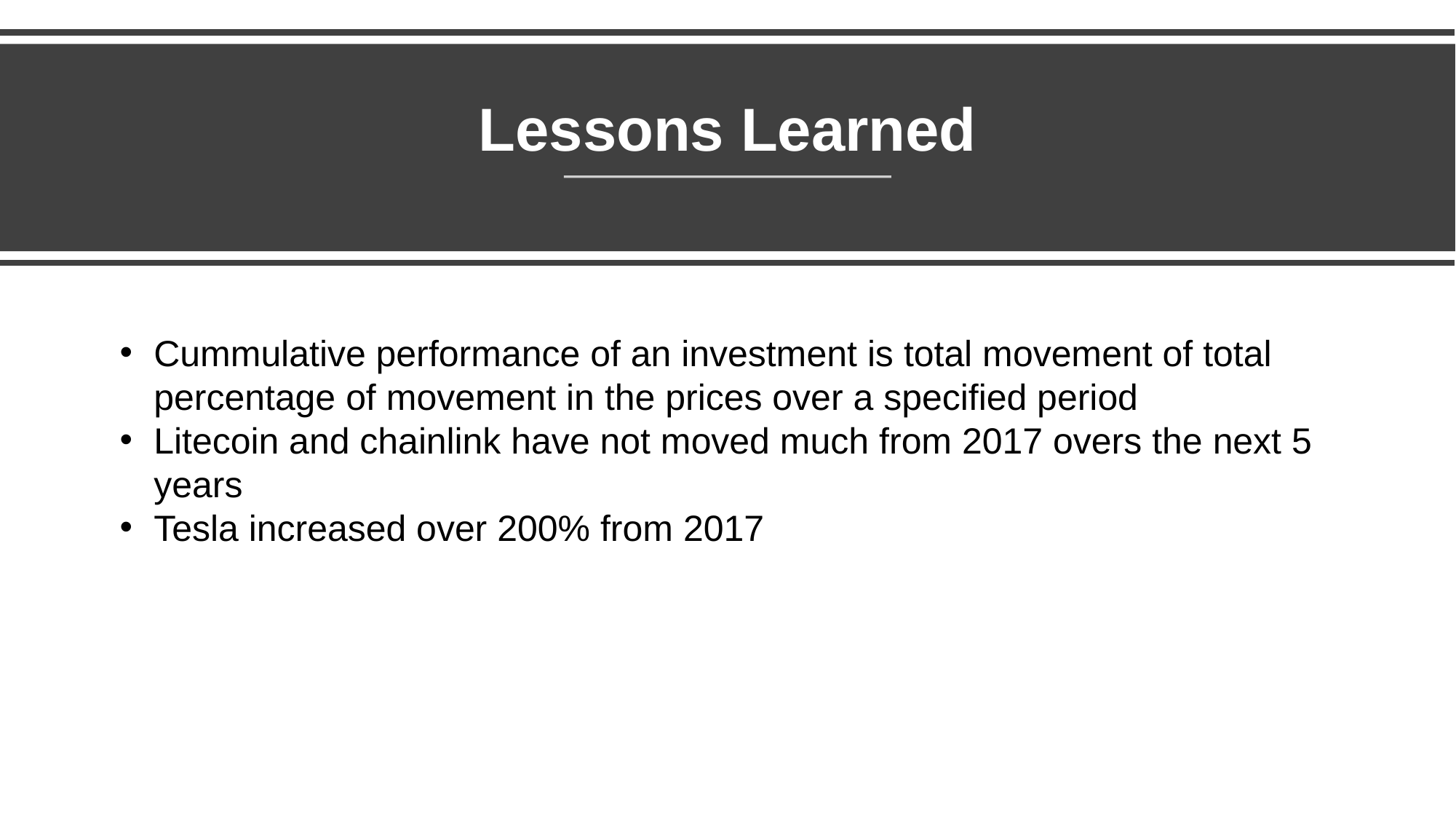

# Lessons Learned
Cummulative performance of an investment is total movement of total percentage of movement in the prices over a specified period
Litecoin and chainlink have not moved much from 2017 overs the next 5 years
Tesla increased over 200% from 2017